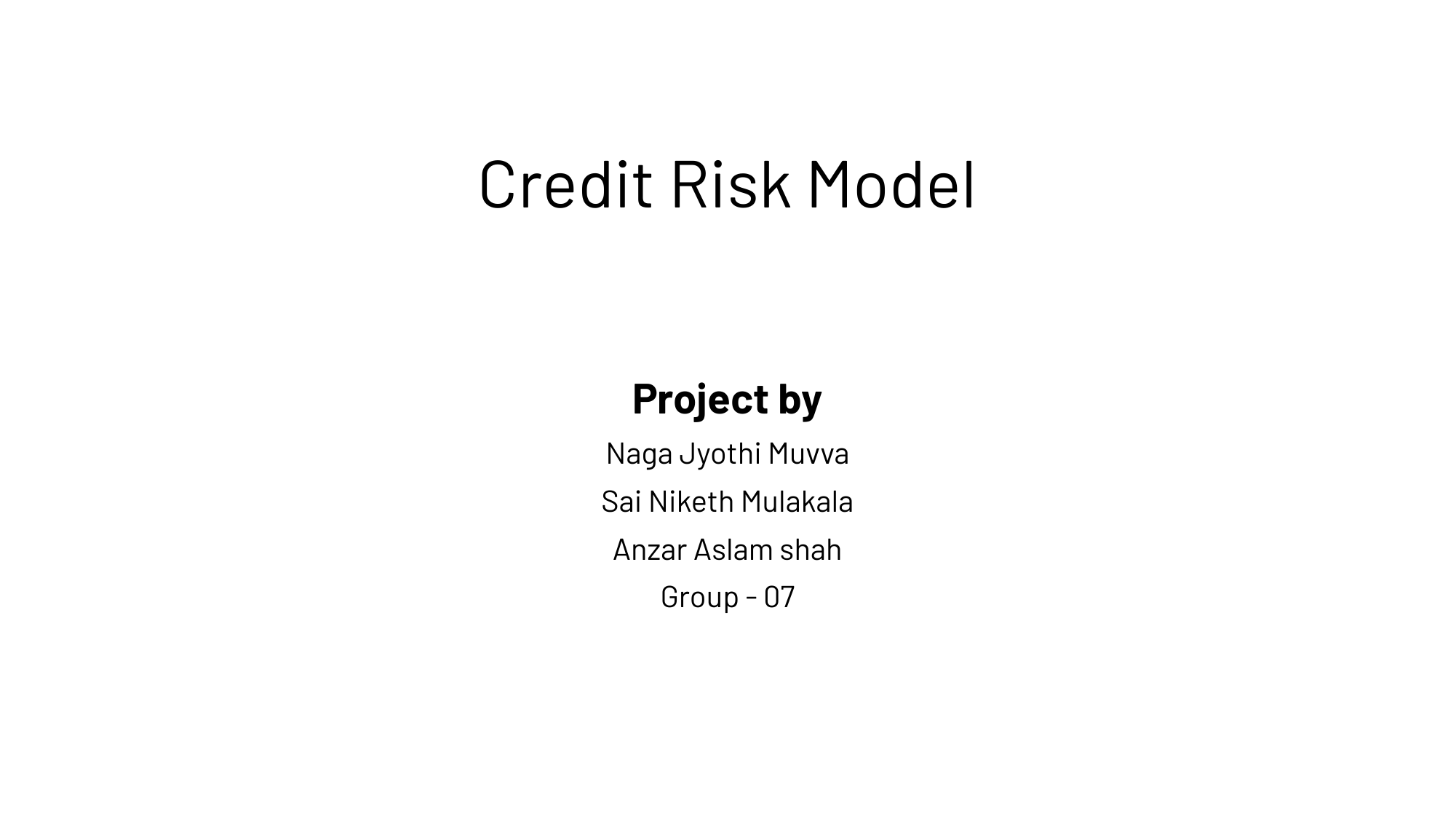

# Credit Risk Model
Project by
Naga Jyothi Muvva
Sai Niketh Mulakala
Anzar Aslam shah
Group - 07